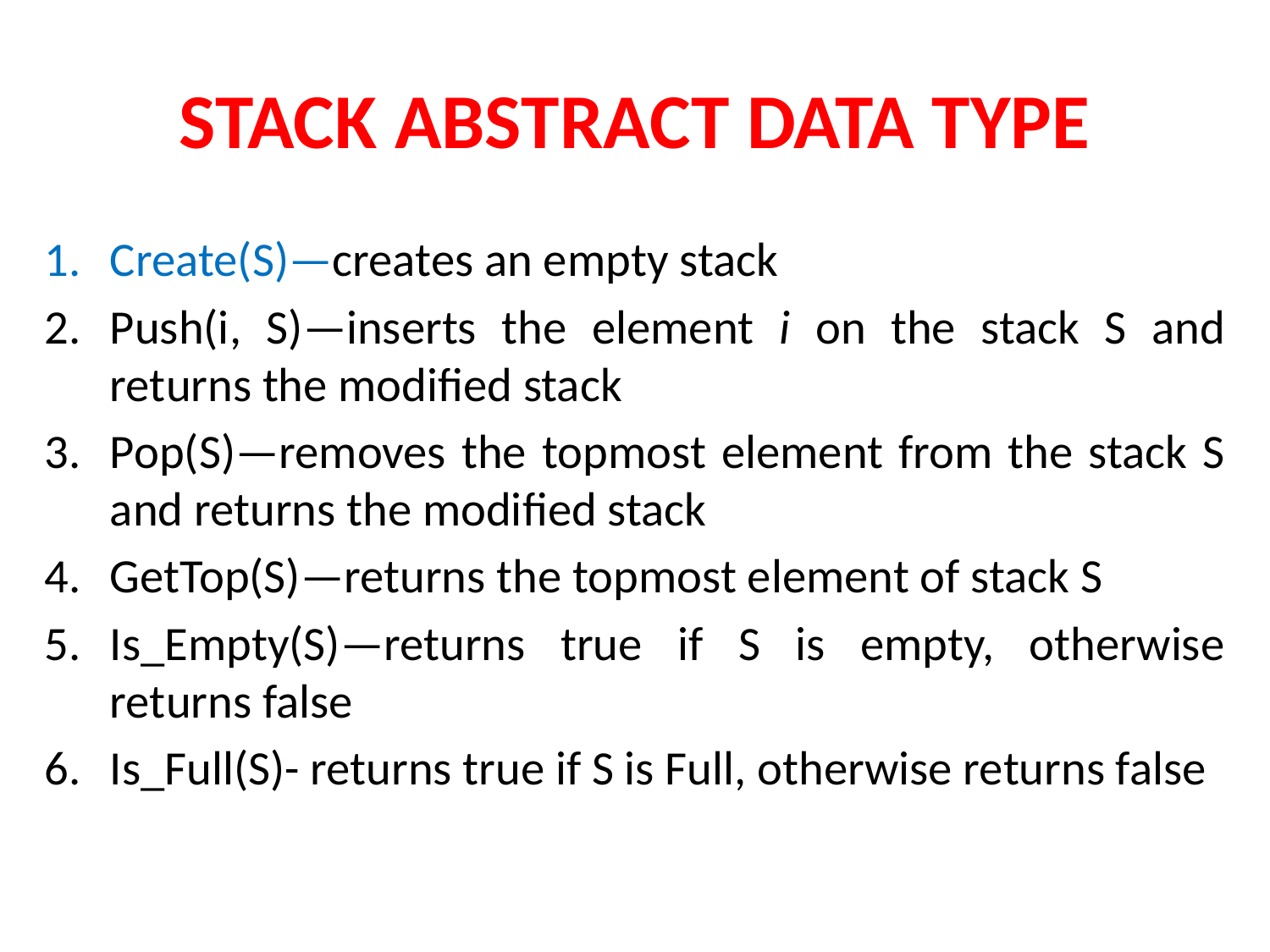

# STACK ABSTRACT DATA TYPE
Create(S)—creates an empty stack
Push(i, S)—inserts the element i on the stack S and returns the modified stack
Pop(S)—removes the topmost element from the stack S and returns the modified stack
GetTop(S)—returns the topmost element of stack S
Is_Empty(S)—returns true if S is empty, otherwise returns false
Is_Full(S)- returns true if S is Full, otherwise returns false